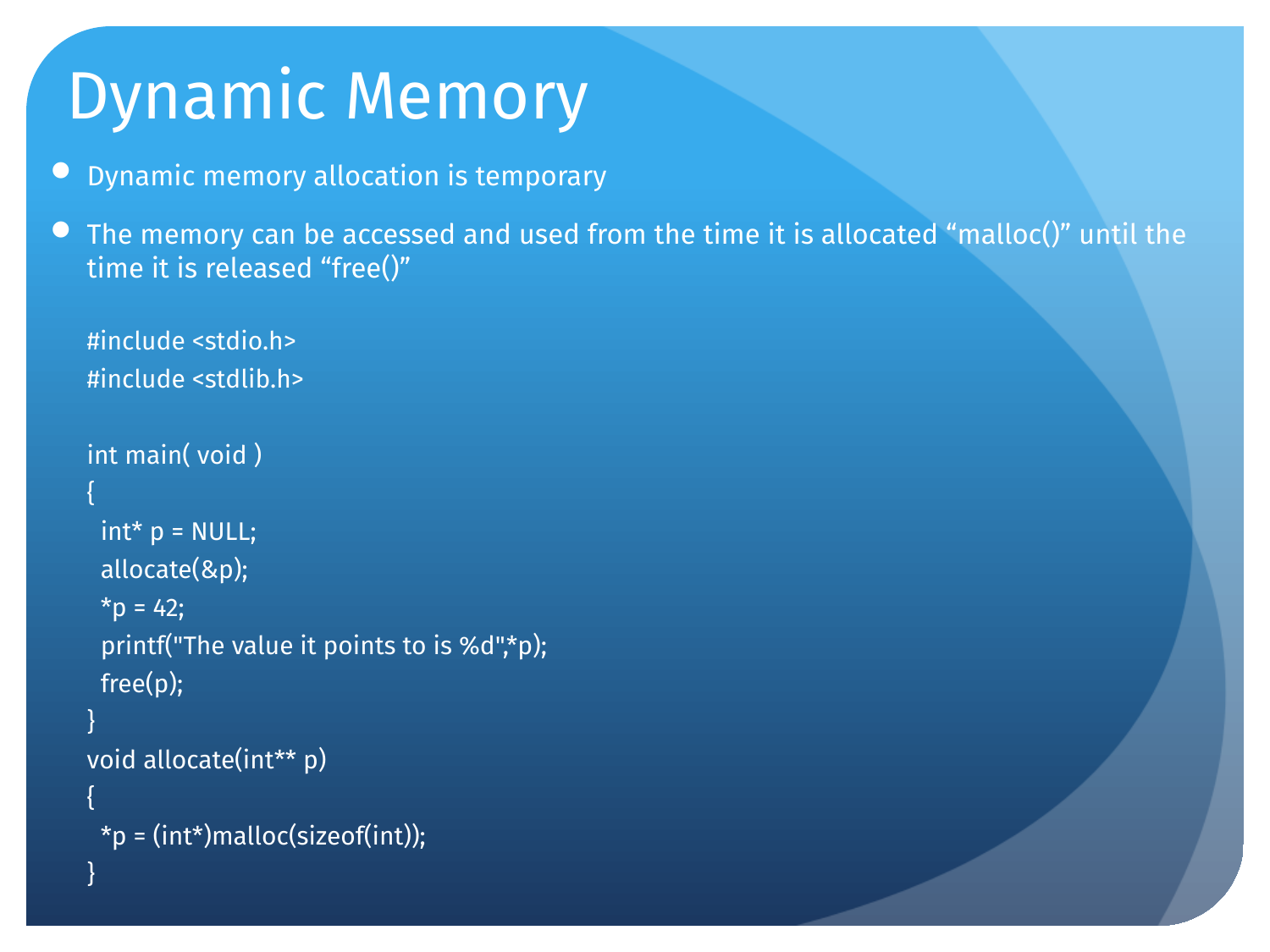

# Dynamic Memory
Dynamic memory allocation is temporary
The memory can be accessed and used from the time it is allocated “malloc()” until the time it is released “free()”
#include <stdio.h>
#include <stdlib.h>

int main( void )
{
  int* p = NULL;
  allocate(&p);
  *p = 42;
  printf("The value it points to is %d",*p);
  free(p);
}
void allocate(int** p)
{
  *p = (int*)malloc(sizeof(int));
}